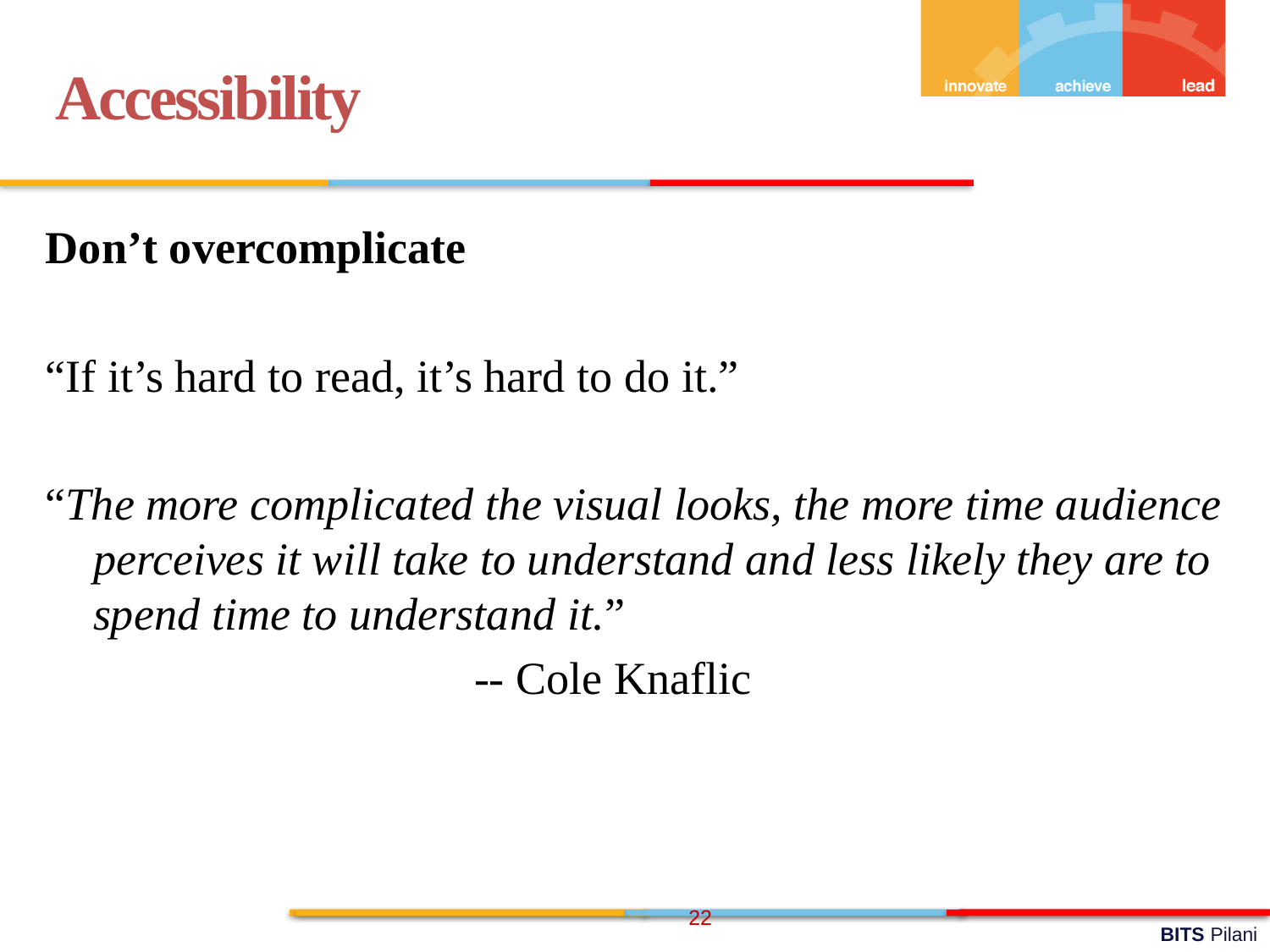

Accessibility
Don’t overcomplicate

“If it’s hard to read, it’s hard to do it.”

“The more complicated the visual looks, the more time audience perceives it will take to understand and less likely they are to spend time to understand it.”
				-- Cole Knaflic
22